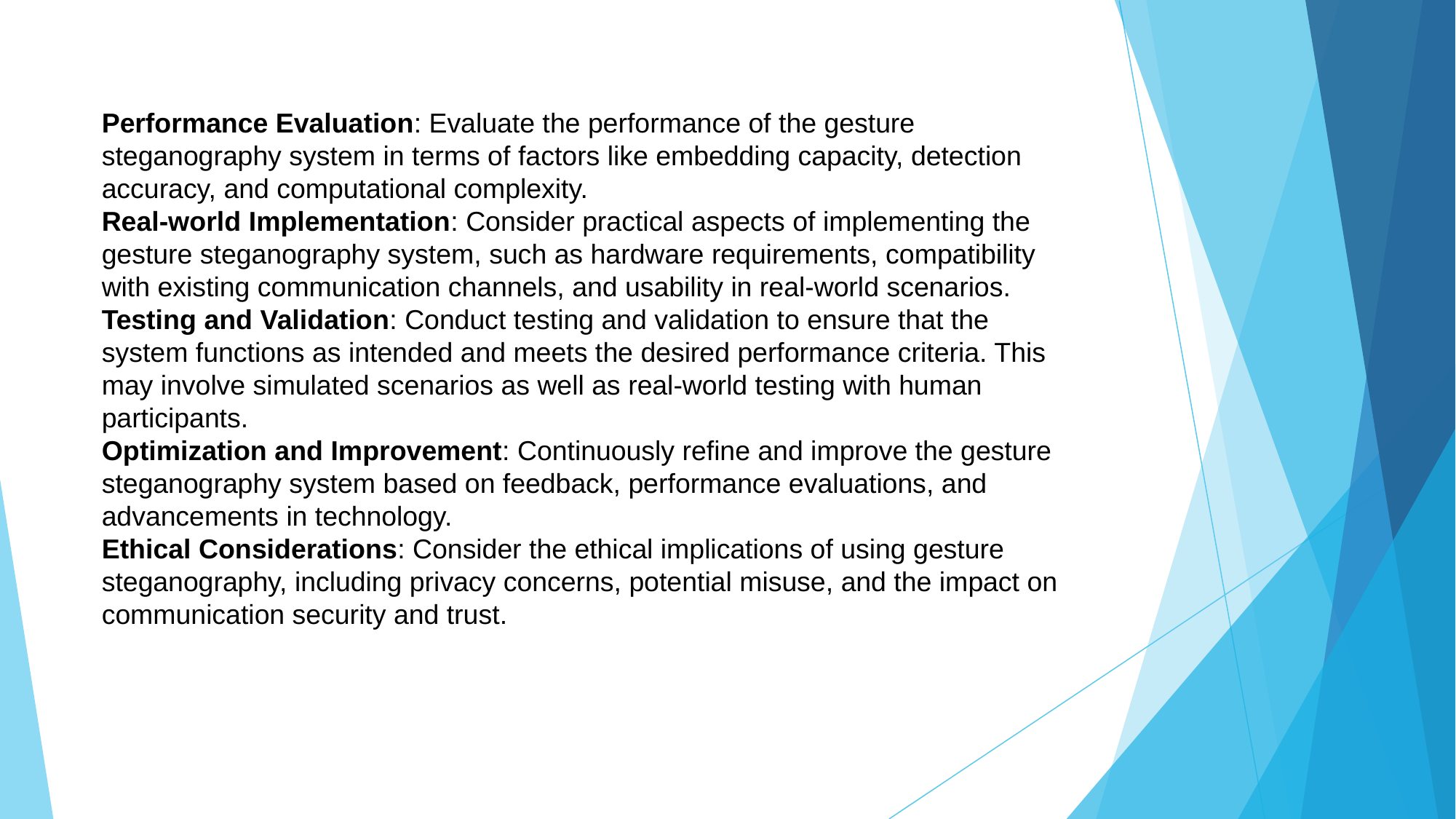

Performance Evaluation: Evaluate the performance of the gesture steganography system in terms of factors like embedding capacity, detection accuracy, and computational complexity.
Real-world Implementation: Consider practical aspects of implementing the gesture steganography system, such as hardware requirements, compatibility with existing communication channels, and usability in real-world scenarios.
Testing and Validation: Conduct testing and validation to ensure that the system functions as intended and meets the desired performance criteria. This may involve simulated scenarios as well as real-world testing with human participants.
Optimization and Improvement: Continuously refine and improve the gesture steganography system based on feedback, performance evaluations, and advancements in technology.
Ethical Considerations: Consider the ethical implications of using gesture steganography, including privacy concerns, potential misuse, and the impact on communication security and trust.